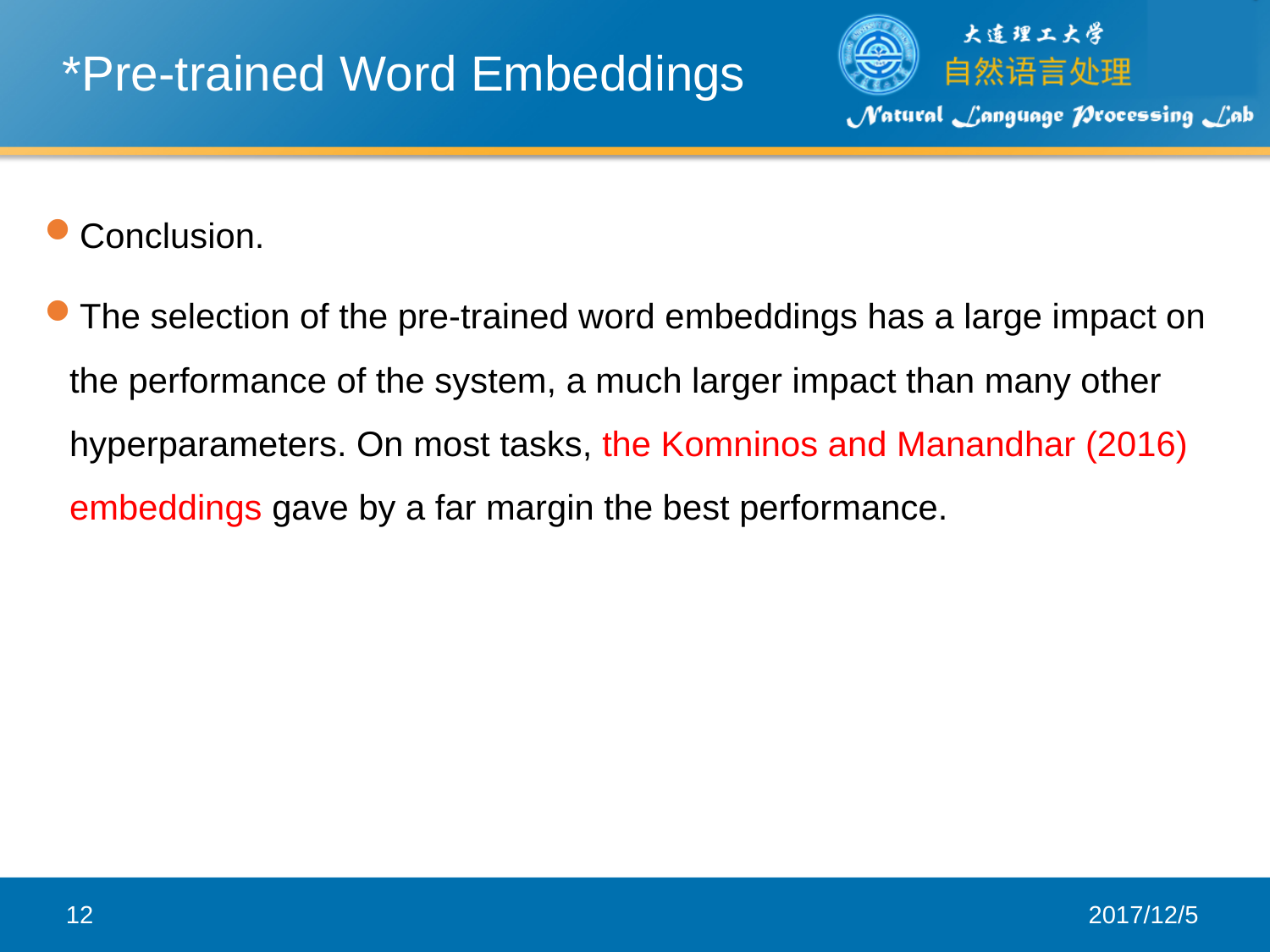

# *Pre-trained Word Embeddings
Conclusion.
The selection of the pre-trained word embeddings has a large impact on the performance of the system, a much larger impact than many other hyperparameters. On most tasks, the Komninos and Manandhar (2016) embeddings gave by a far margin the best performance.
12
2017/12/5